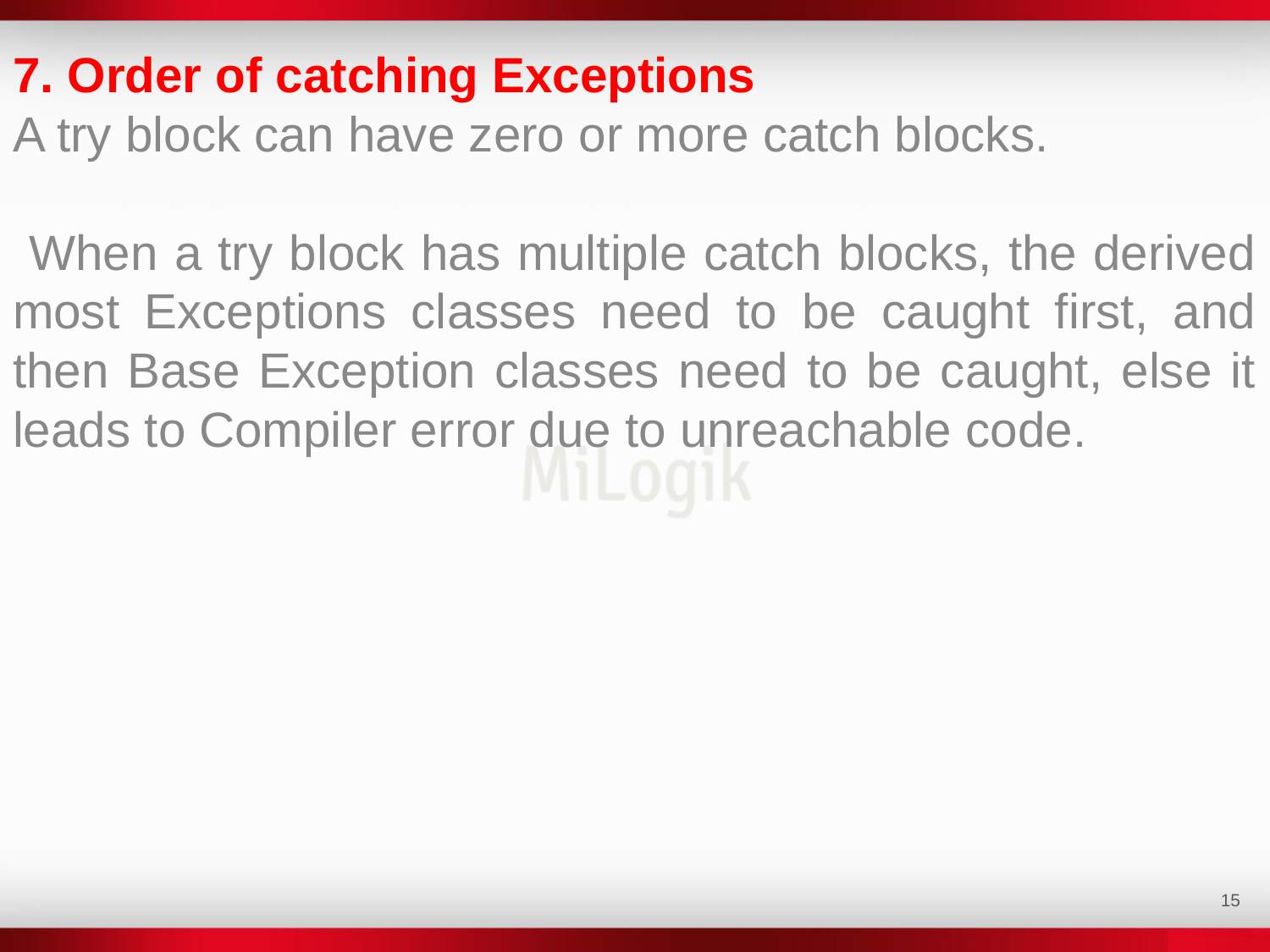

7. Order of catching Exceptions
A try block can have zero or more catch blocks.

 When a try block has multiple catch blocks, the derived most Exceptions classes need to be caught first, and then Base Exception classes need to be caught, else it leads to Compiler error due to unreachable code.
15